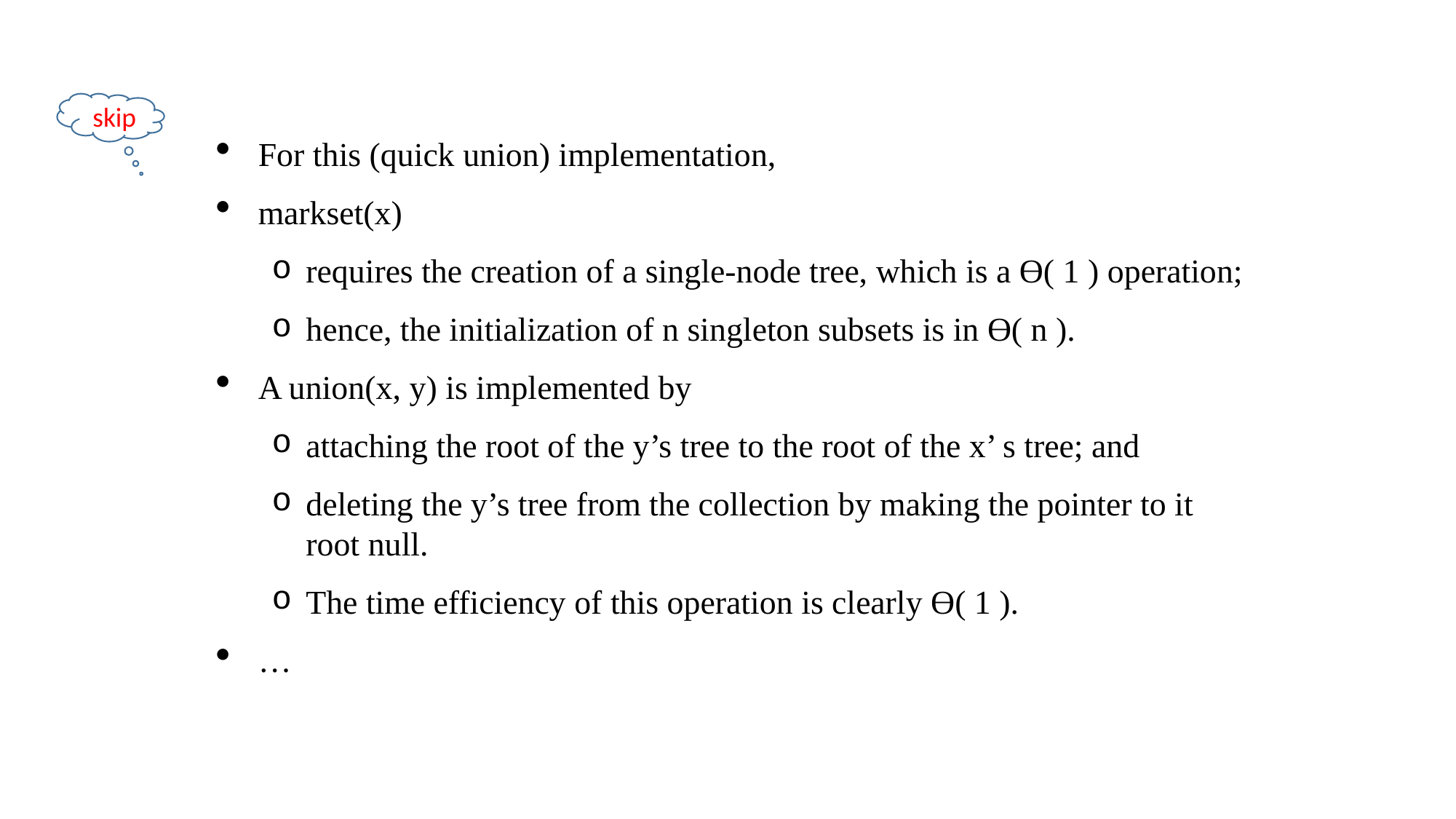

skip
For this (quick union) implementation,
markset(x)
requires the creation of a single-node tree, which is a ϴ( 1 ) operation;
hence, the initialization of n singleton subsets is in ϴ( n ).
A union(x, y) is implemented by
attaching the root of the y’s tree to the root of the x’ s tree; and
deleting the y’s tree from the collection by making the pointer to it root null.
The time efficiency of this operation is clearly ϴ( 1 ).
…